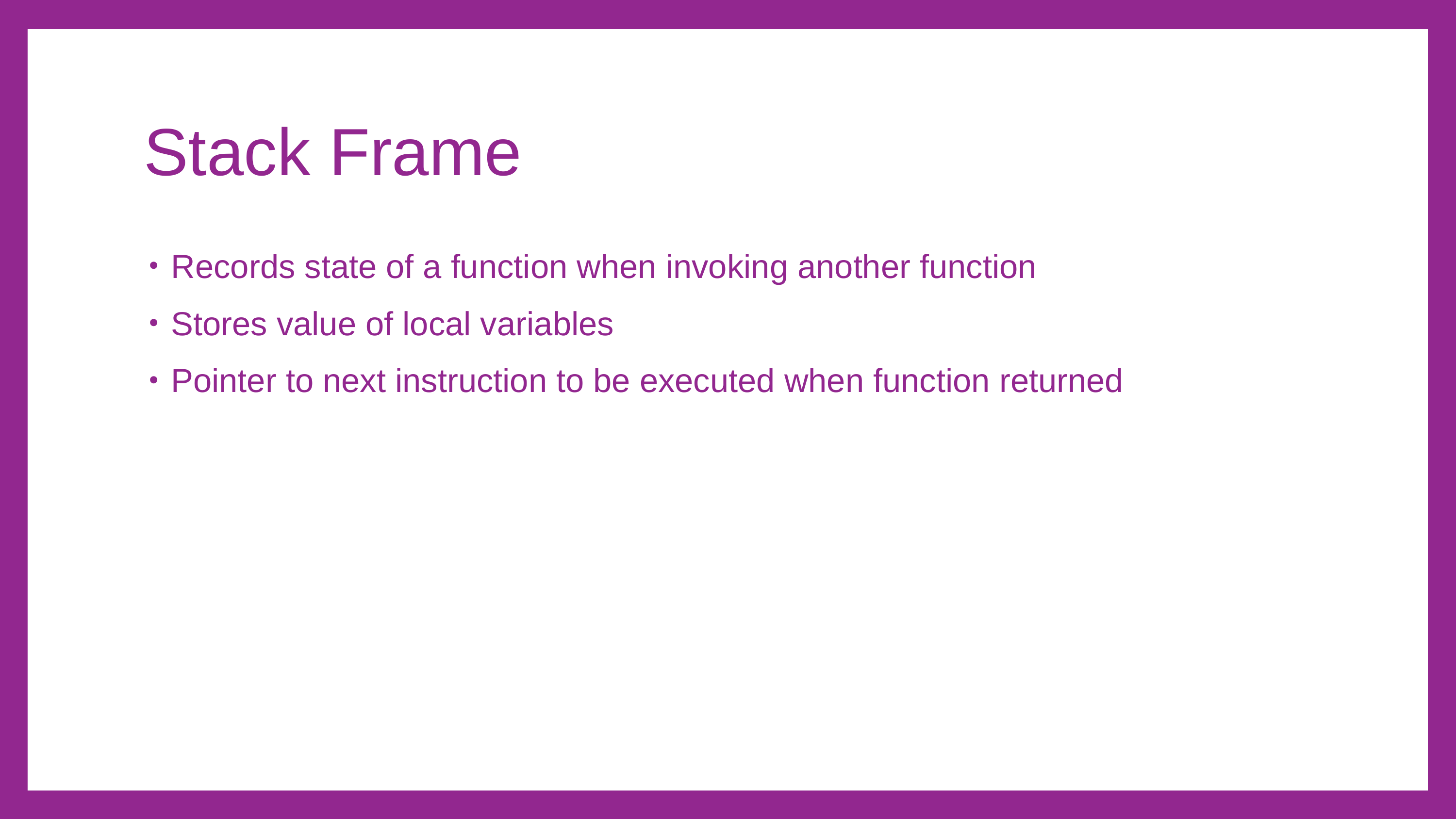

# Stack Frame
Records state of a function when invoking another function
Stores value of local variables
Pointer to next instruction to be executed when function returned